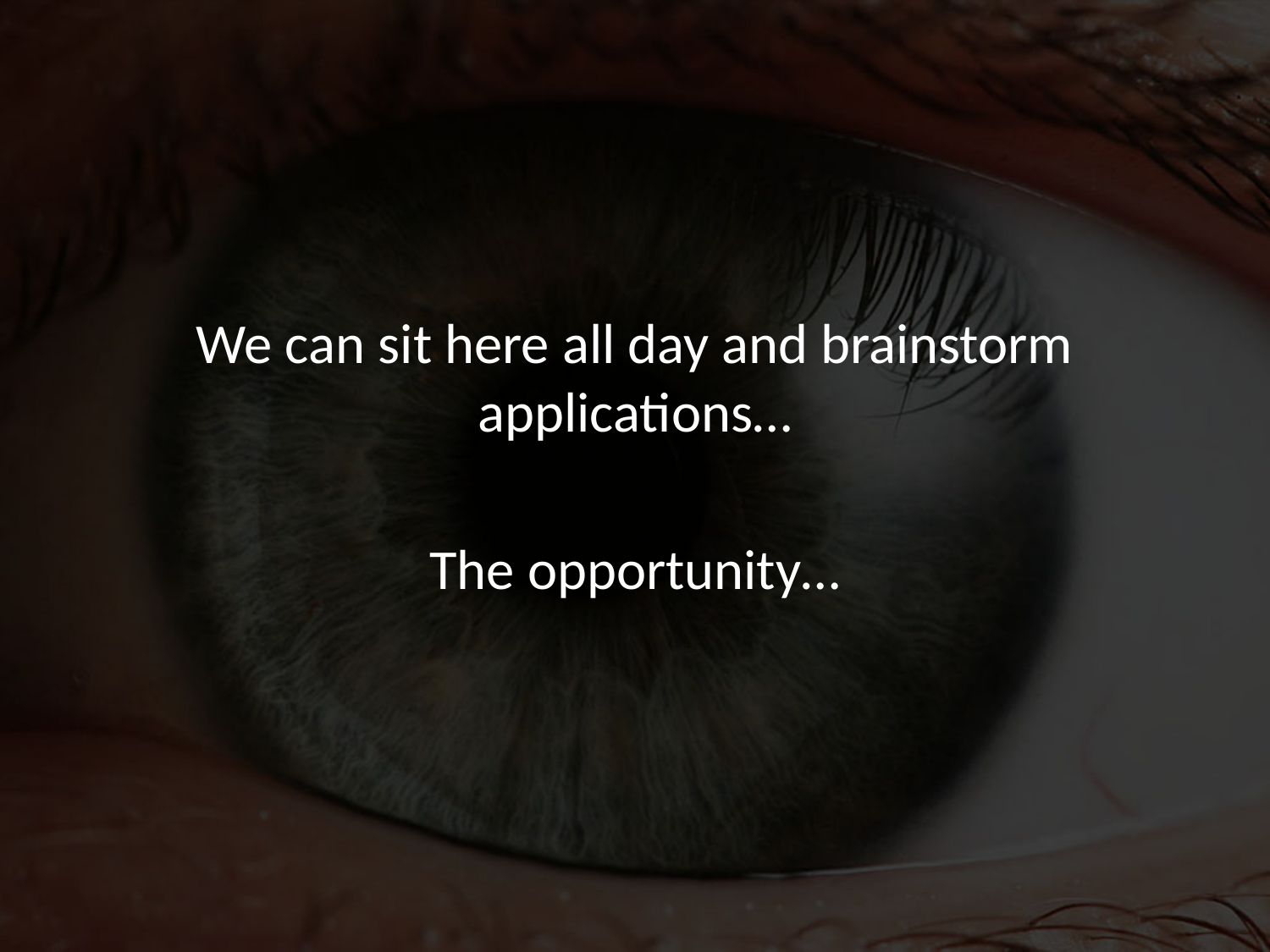

#

We can sit here all day and brainstorm applications…

The opportunity…